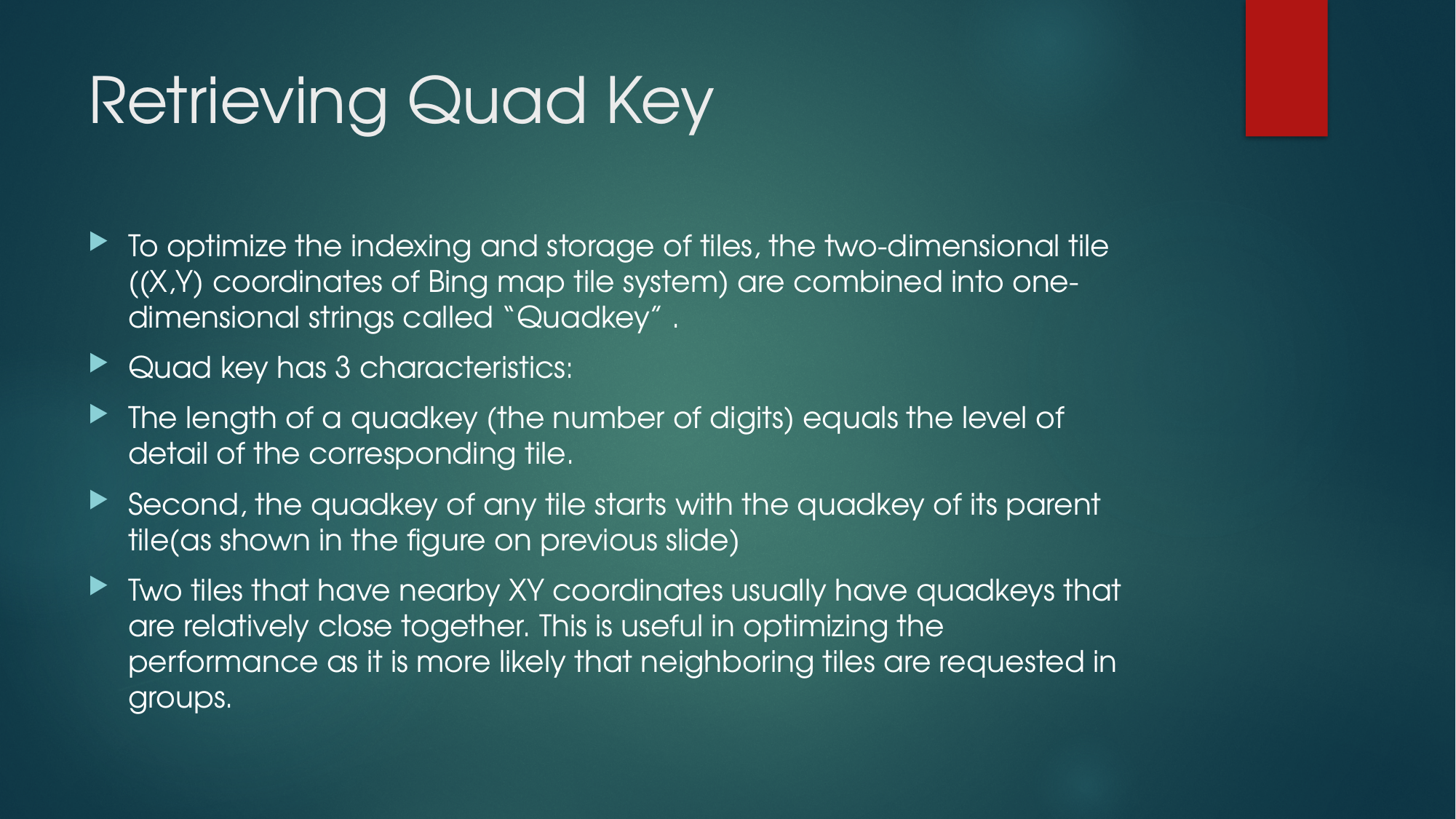

# Retrieving Quad Key
To optimize the indexing and storage of tiles, the two-dimensional tile ((X,Y) coordinates of Bing map tile system) are combined into one-dimensional strings called “Quadkey” .
Quad key has 3 characteristics:
The length of a quadkey (the number of digits) equals the level of detail of the corresponding tile.
Second, the quadkey of any tile starts with the quadkey of its parent tile(as shown in the figure on previous slide)
Two tiles that have nearby XY coordinates usually have quadkeys that are relatively close together. This is useful in optimizing the performance as it is more likely that neighboring tiles are requested in groups.